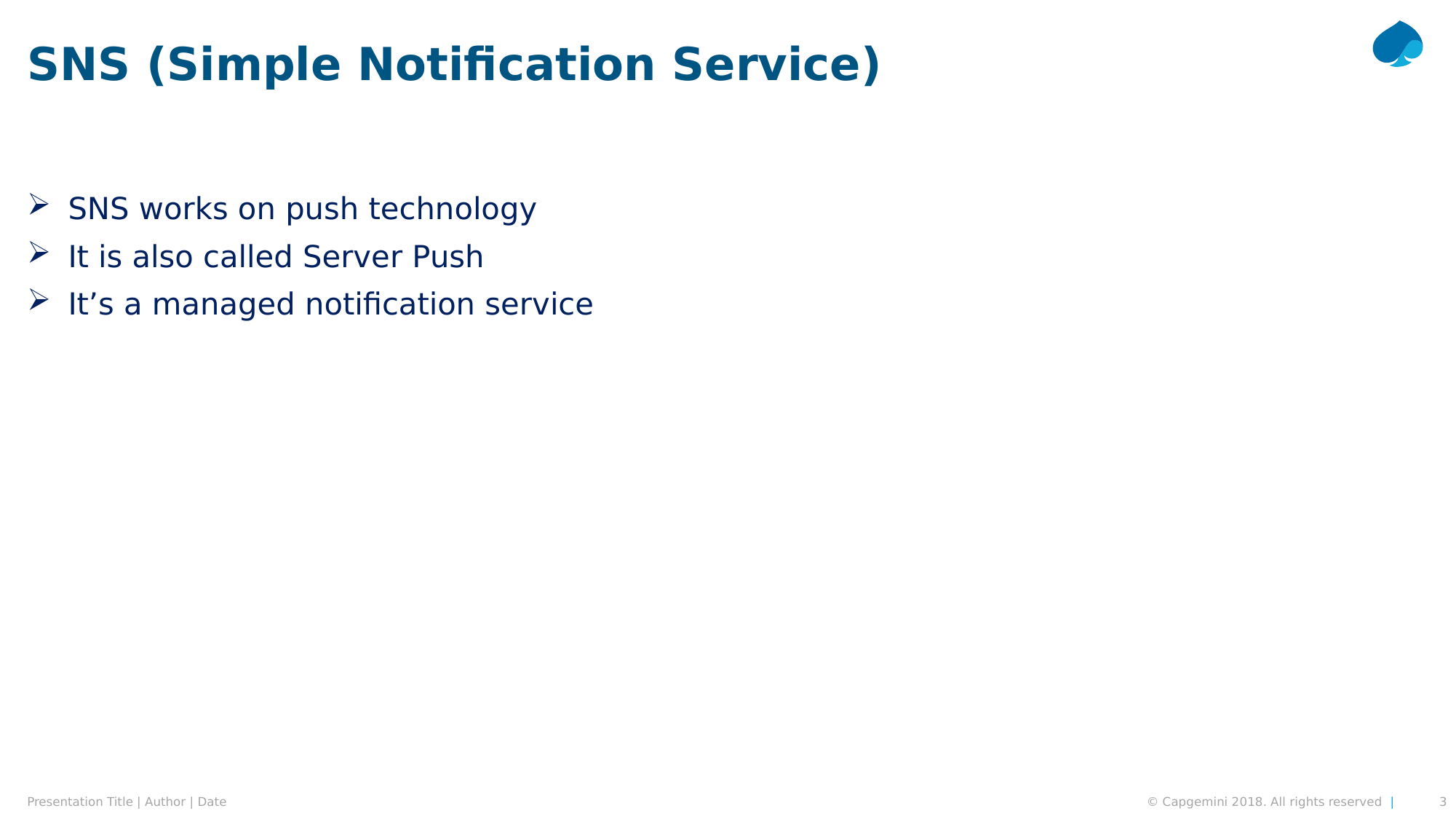

# SNS (Simple Notification Service)
SNS works on push technology
It is also called Server Push
It’s a managed notification service